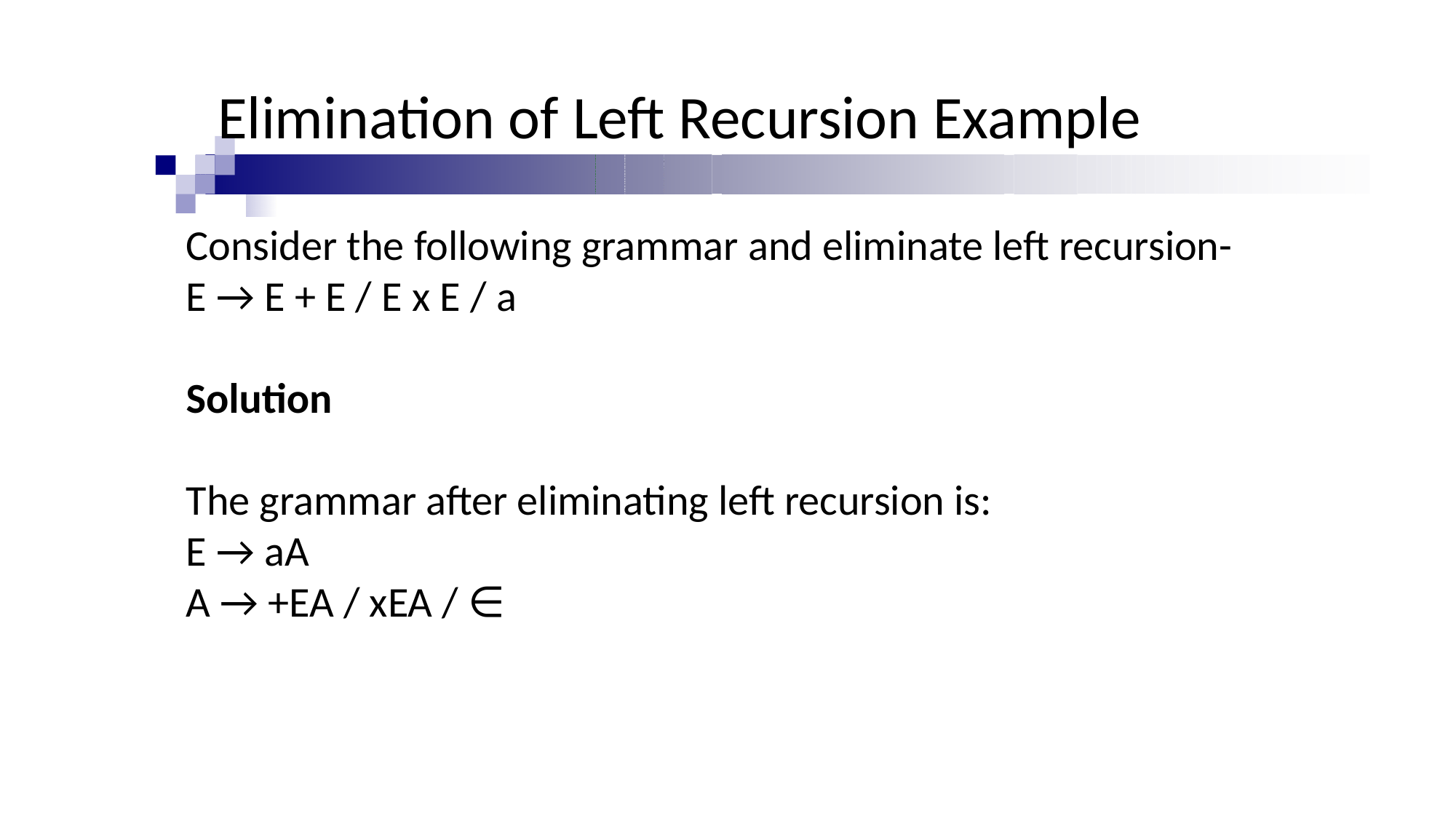

# Elimination of Left Recursion Example

Consider the following grammar and eliminate left recursion-
E → E + E / E x E / a

Solution

The grammar after eliminating left recursion is:
E → aA
A → +EA / xEA / ∈